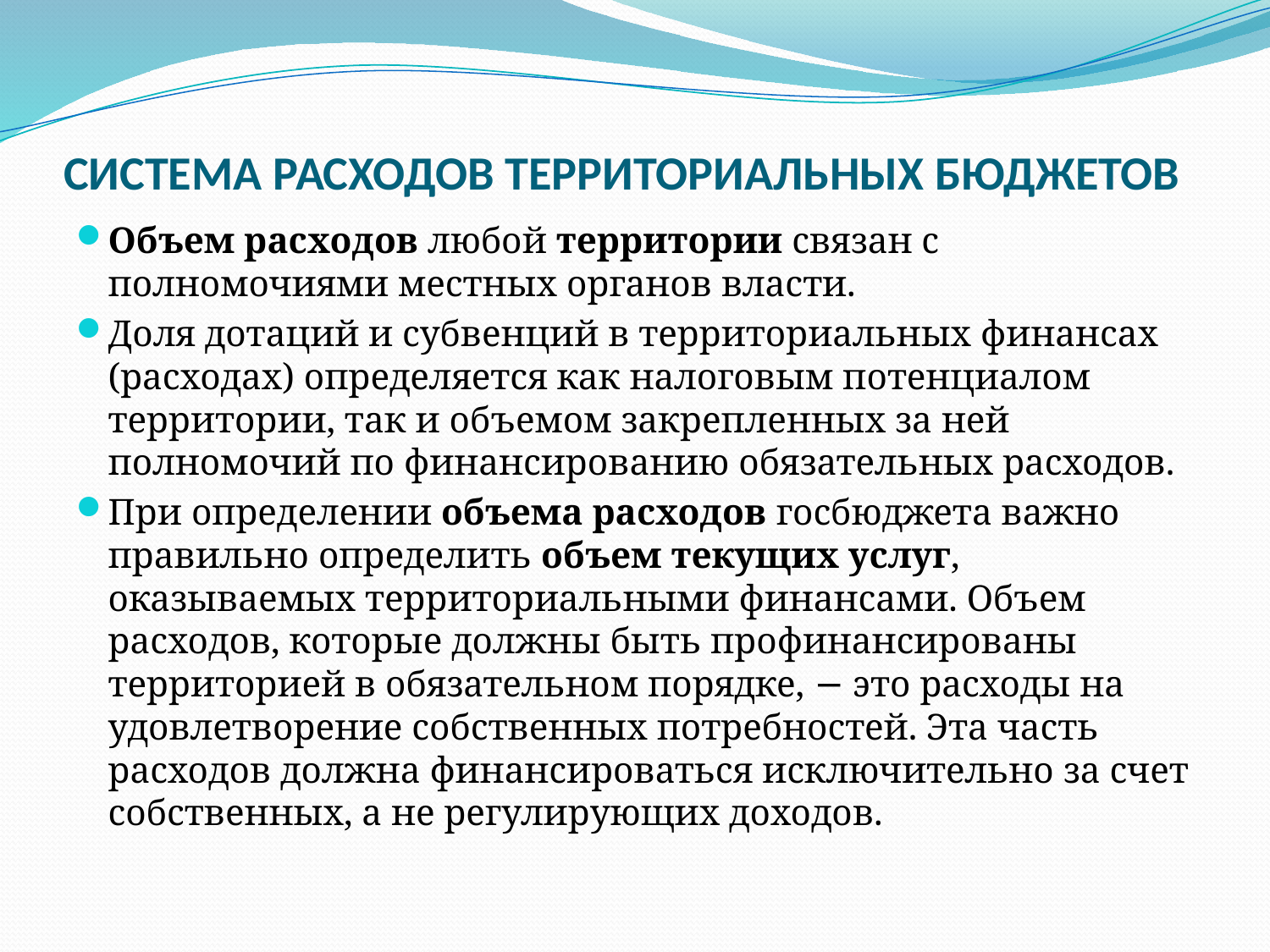

# Система расходов территориальных бюджетов
Объем расходов любой территории связан с полномочиями местных органов власти.
Доля дотаций и субвенций в территориальных финансах (расходах) определяется как налоговым потенциалом территории, так и объемом закрепленных за ней полномочий по финансированию обязательных расходов.
При определении объема расходов госбюджета важно правильно определить объем текущих услуг, оказываемых территориальными финансами. Объем расходов, которые должны быть профинансированы территорией в обязательном порядке, − это расходы на удовлетворение собственных потребностей. Эта часть расходов должна финансироваться исключительно за счет собственных, а не регулирующих доходов.